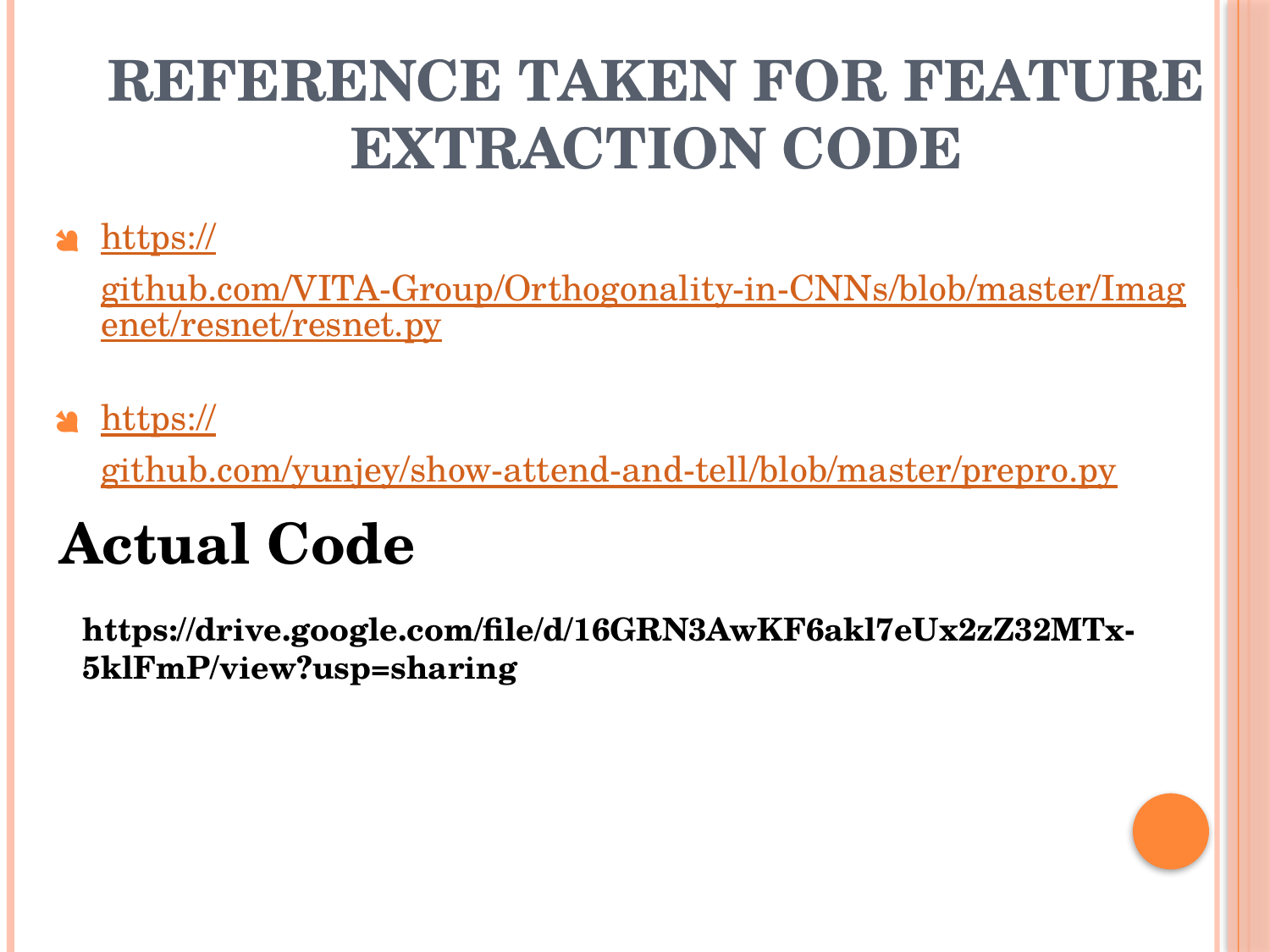

# Reference taken for feature extraction code
https://github.com/VITA-Group/Orthogonality-in-CNNs/blob/master/Imagenet/resnet/resnet.py

https://github.com/yunjey/show-attend-and-tell/blob/master/prepro.py

Actual Code
https://drive.google.com/file/d/16GRN3AwKF6akl7eUx2zZ32MTx-5klFmP/view?usp=sharing